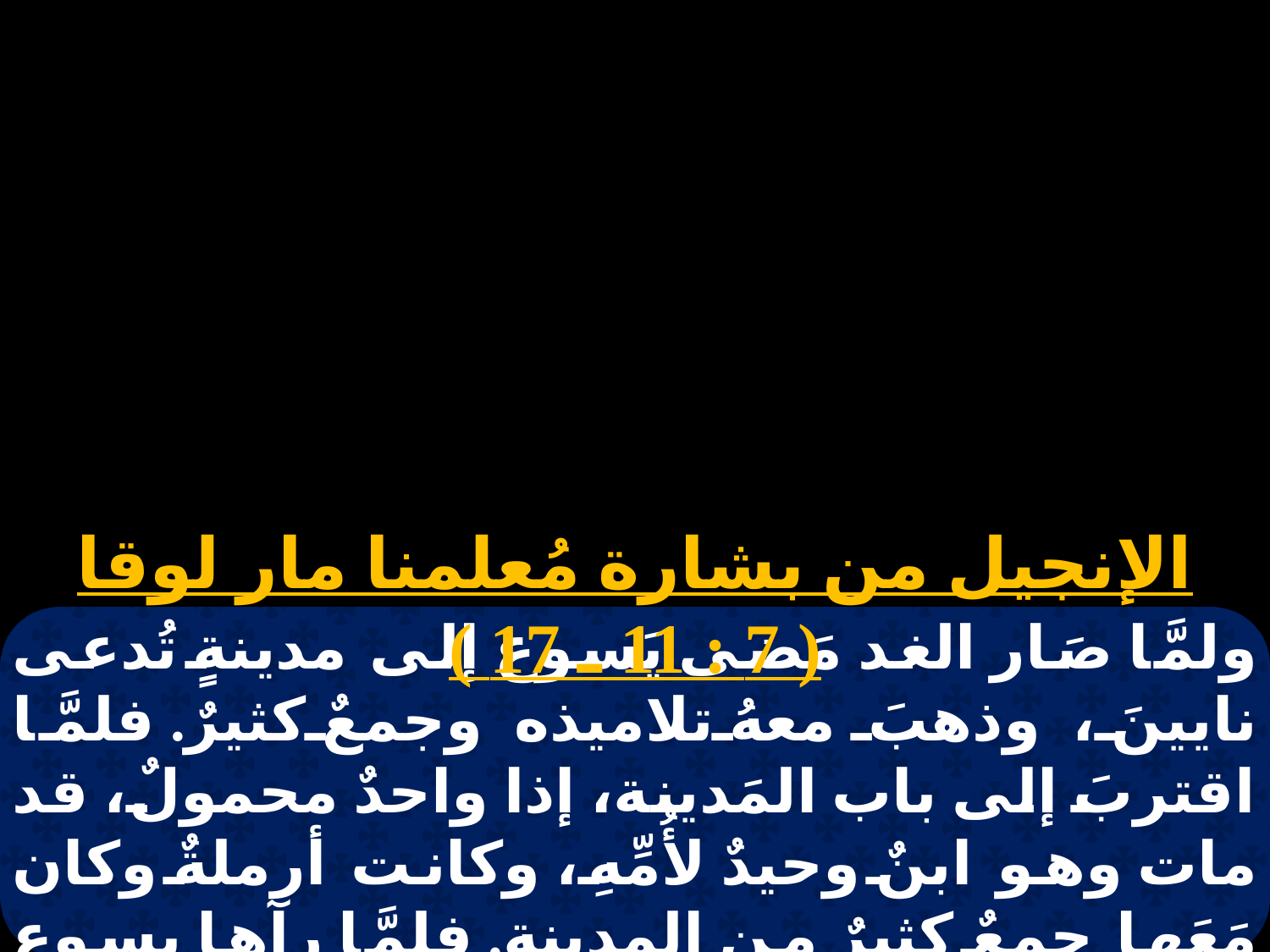

الإنجيل من بشارة مُعلمنا مار لوقا ( 7 : 11 ـ 17 )
ولمَّا صَار الغد مَضى يَسوع إلى مدينةٍ تُدعى نايينَ، وذهبَ معهُ تلاميذه وجمعٌ كثيرٌ. فلمَّا اقتربَ إلى باب المَدينة، إذا واحدٌ محمولٌ، قد مات وهو ابنٌ وحيدٌ لأُمِّهِ، وكانت أرملةٌ وكان مَعَها جمعٌ كثيرٌ من المدينة. فلمَّا رآها يسوع تراءف عليها وقال لها: لا تَبكي.